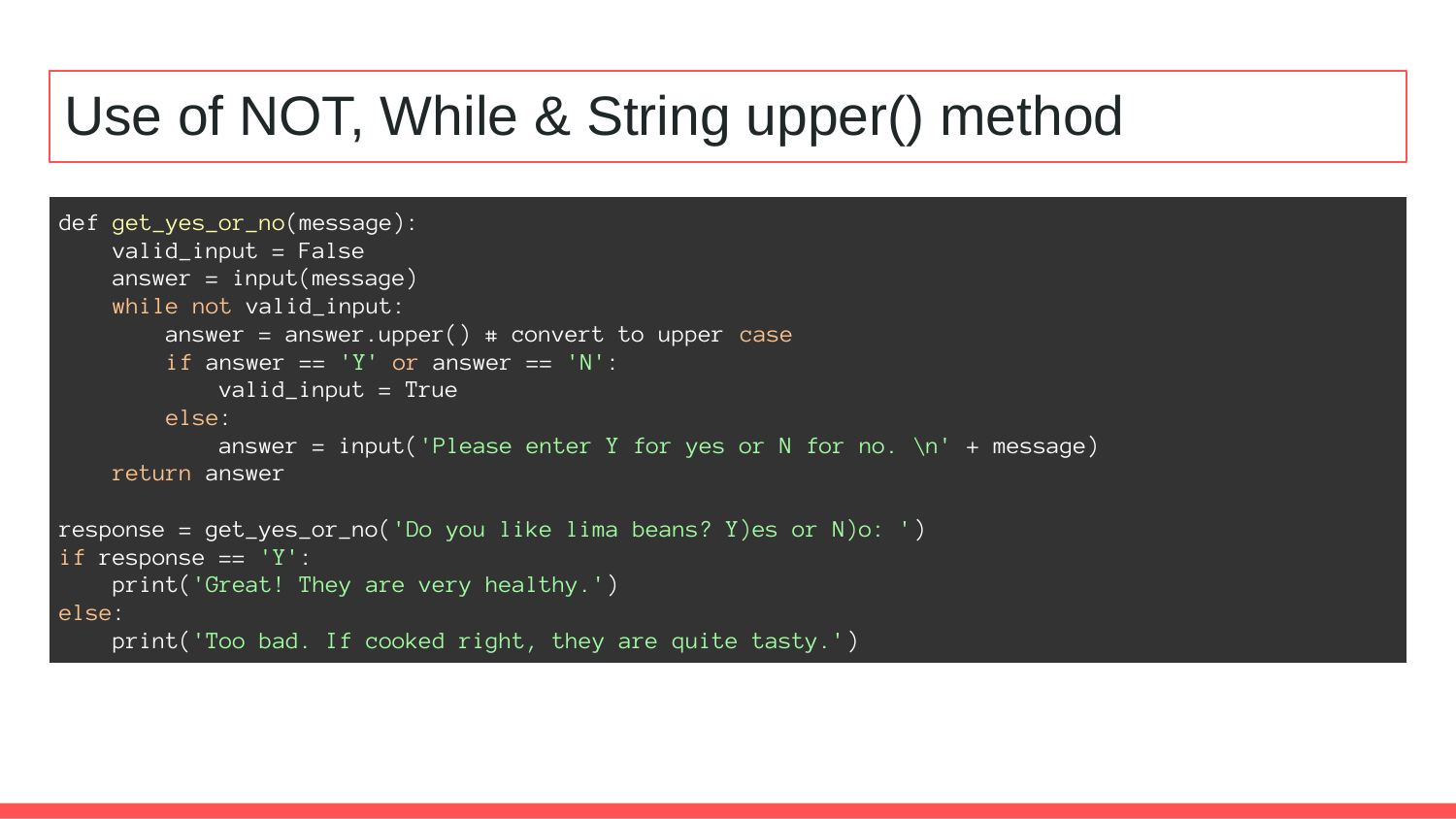

# Use of NOT, While & String upper() method

| def get\_yes\_or\_no(message): valid\_input = False answer = input(message) while not valid\_input: answer = answer.upper() # convert to upper case if answer == 'Y' or answer == 'N': valid\_input = True else: answer = input('Please enter Y for yes or N for no. \n' + message) return answer response = get\_yes\_or\_no('Do you like lima beans? Y)es or N)o: ') if response == 'Y': print('Great! They are very healthy.') else: print('Too bad. If cooked right, they are quite tasty.') |
| --- |